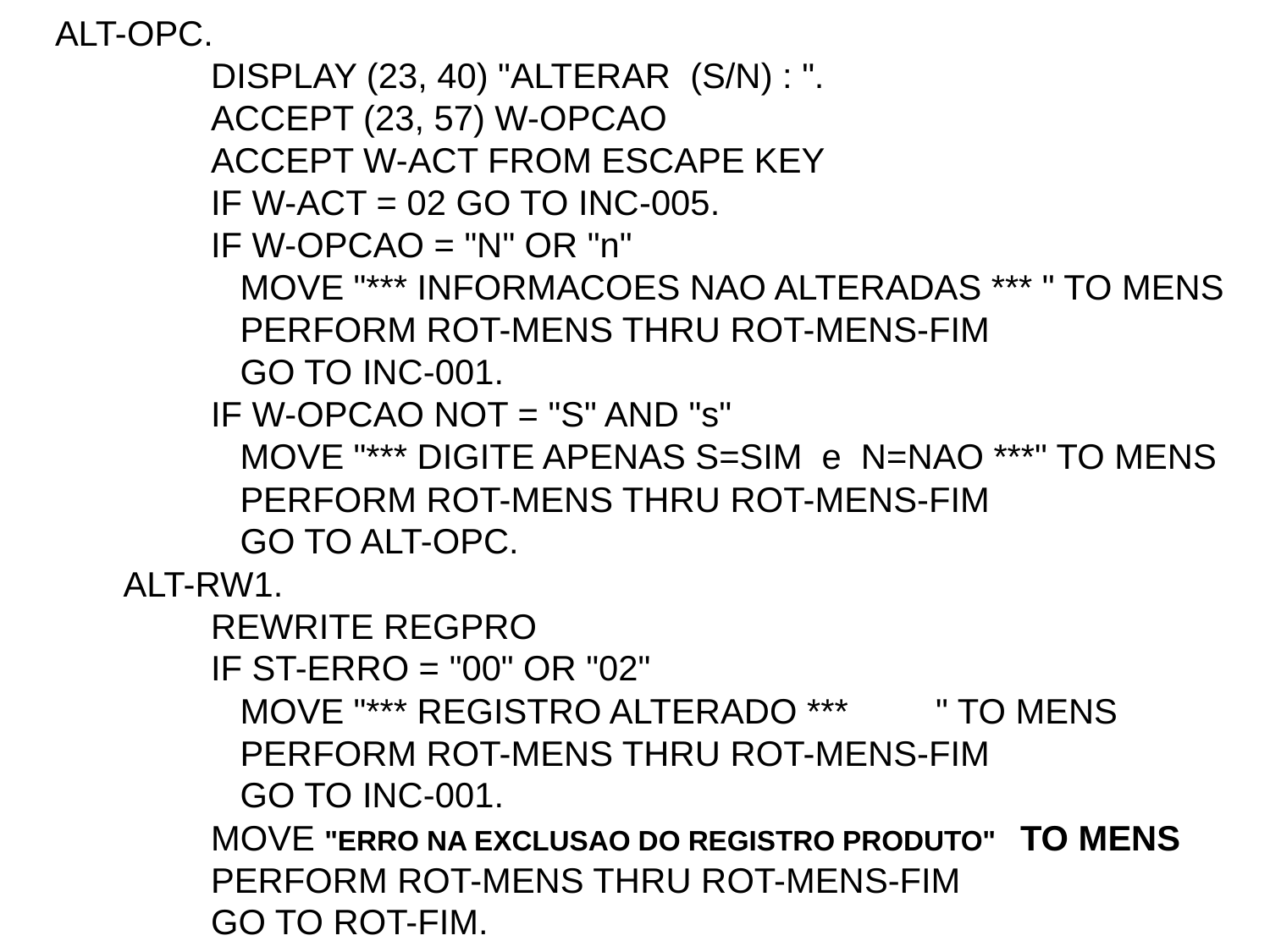

ALT-OPC.
                DISPLAY (23, 40) "ALTERAR  (S/N) : ".
                ACCEPT (23, 57) W-OPCAO
                ACCEPT W-ACT FROM ESCAPE KEY
                IF W-ACT = 02 GO TO INC-005.
                IF W-OPCAO = "N" OR "n"
                   MOVE "*** INFORMACOES NAO ALTERADAS *** " TO MENS
                   PERFORM ROT-MENS THRU ROT-MENS-FIM
                   GO TO INC-001.
                IF W-OPCAO NOT = "S" AND "s"
                   MOVE "*** DIGITE APENAS S=SIM  e  N=NAO ***" TO MENS
                   PERFORM ROT-MENS THRU ROT-MENS-FIM
                   GO TO ALT-OPC.
       ALT-RW1.
                REWRITE REGPRO
                IF ST-ERRO = "00" OR "02"
                   MOVE "*** REGISTRO ALTERADO ***         " TO MENS
                   PERFORM ROT-MENS THRU ROT-MENS-FIM
                   GO TO INC-001.
                MOVE "ERRO NA EXCLUSAO DO REGISTRO PRODUTO"   TO MENS
                PERFORM ROT-MENS THRU ROT-MENS-FIM
                GO TO ROT-FIM.